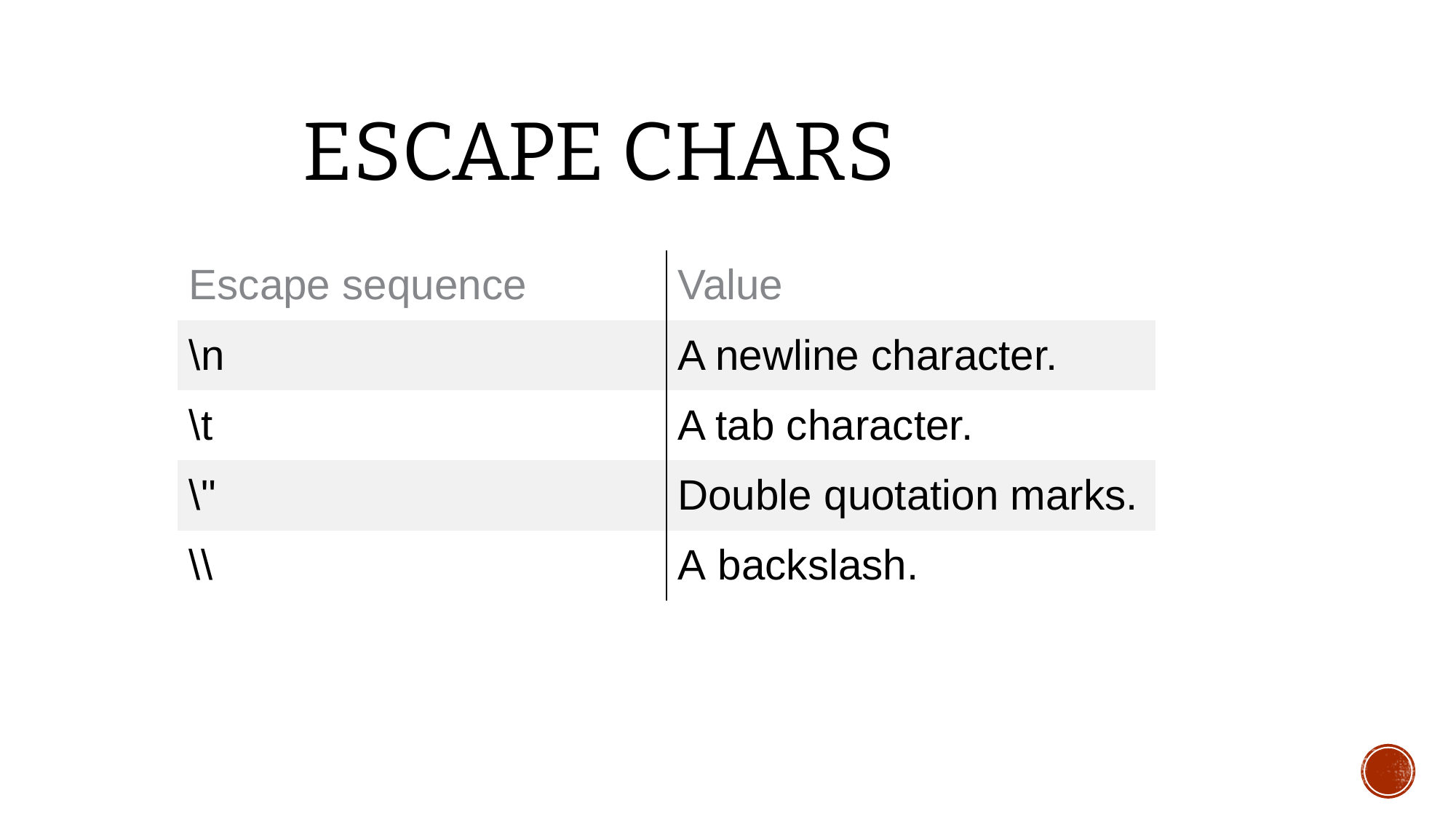

# Escape Chars
| Escape sequence | Value |
| --- | --- |
| \n | A newline character. |
| \t | A tab character. |
| \" | Double quotation marks. |
| \\ | A backslash. |